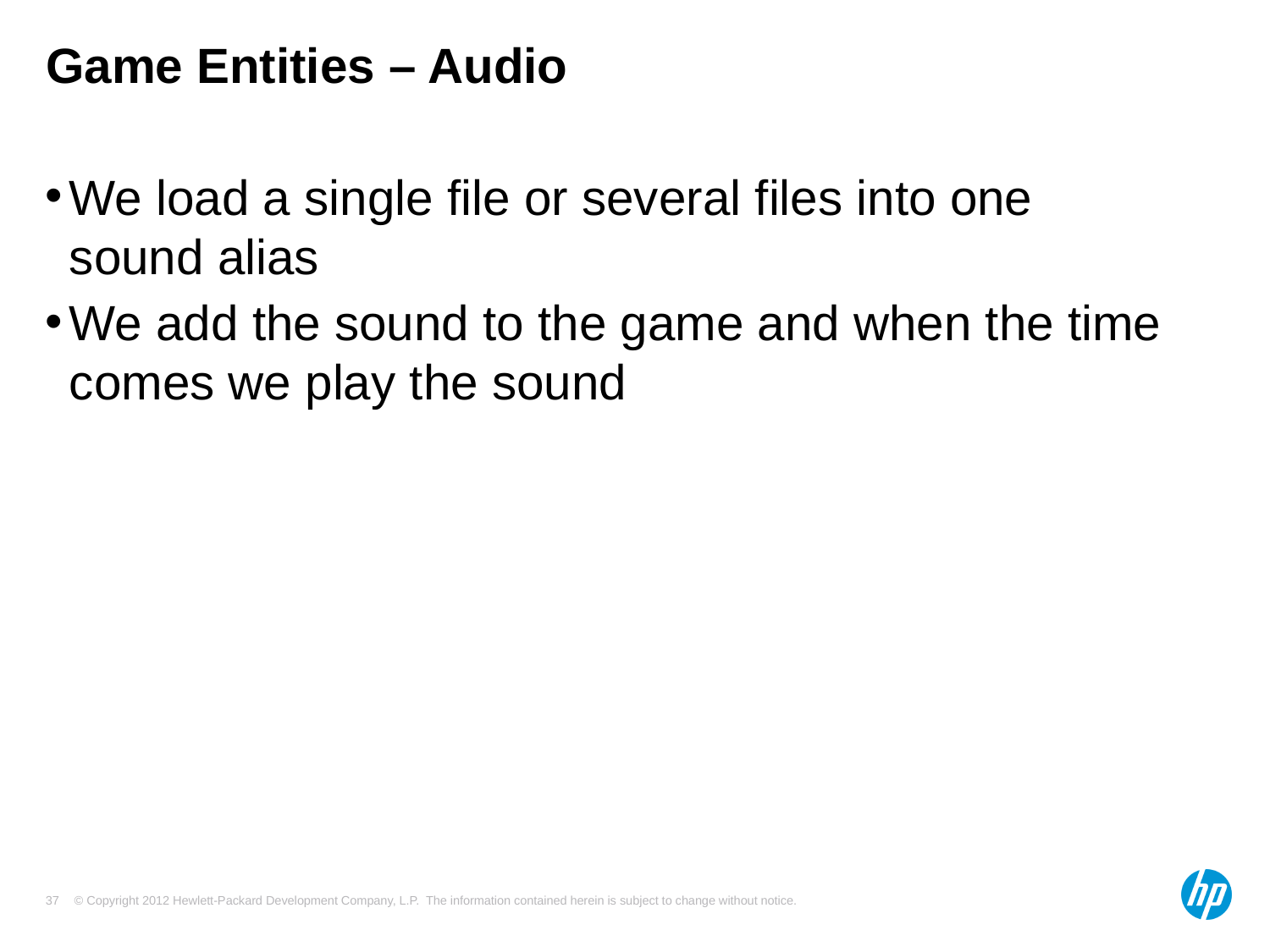

# Game Entities – Audio

We load a single file or several files into one sound alias
We add the sound to the game and when the time comes we play the sound